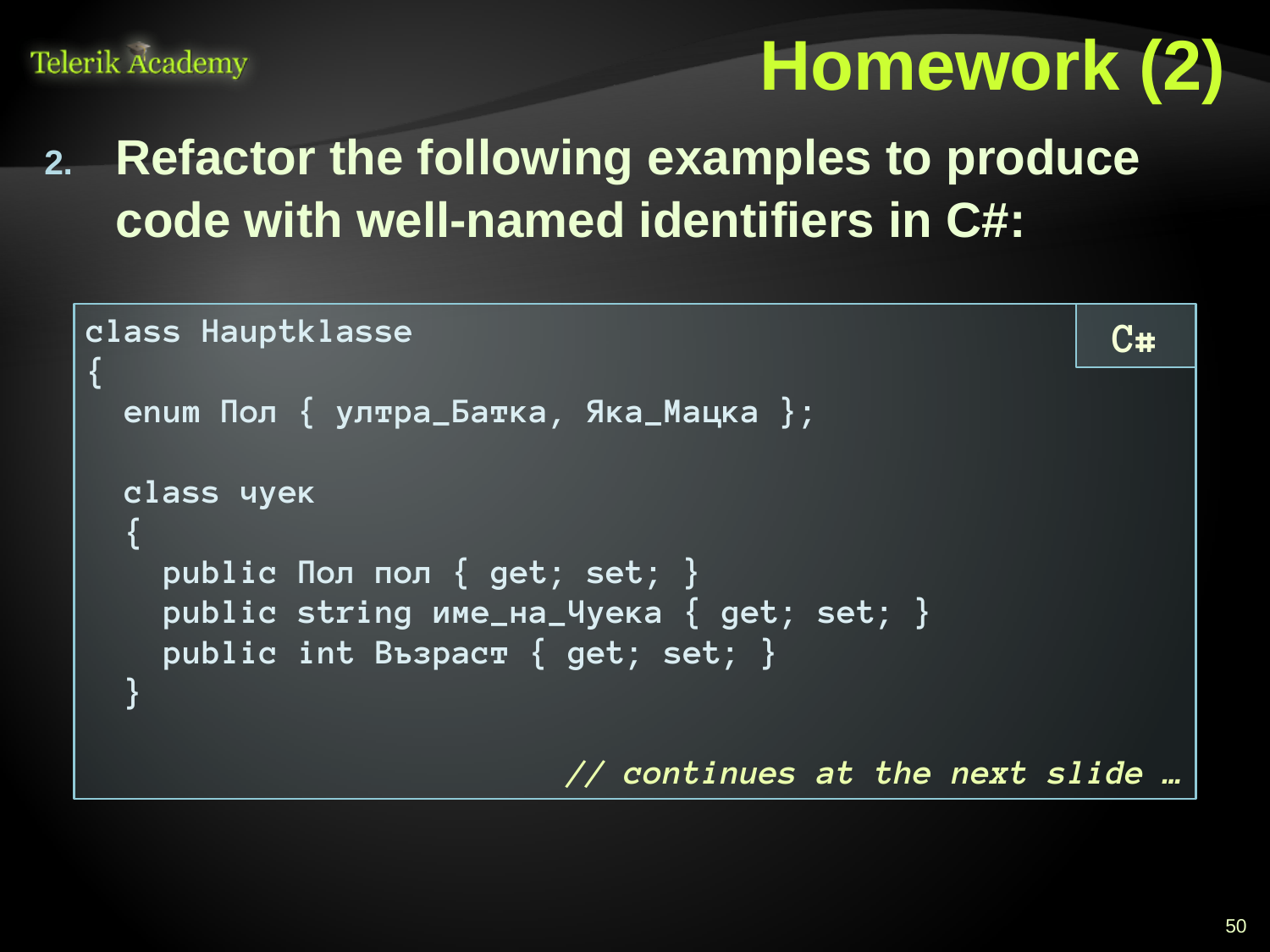

# Homework (2)
Refactor the following examples to produce code with well-named identifiers in C#:

class Hauptklasse
{
  enum Пол { ултра_Батка, Яка_Мацка };

  class чуек
  {
    public Пол пол { get; set; }
    public string име_на_Чуека { get; set; }
    public int Възраст { get; set; }
  }

// continues at the next slide …
C#
50